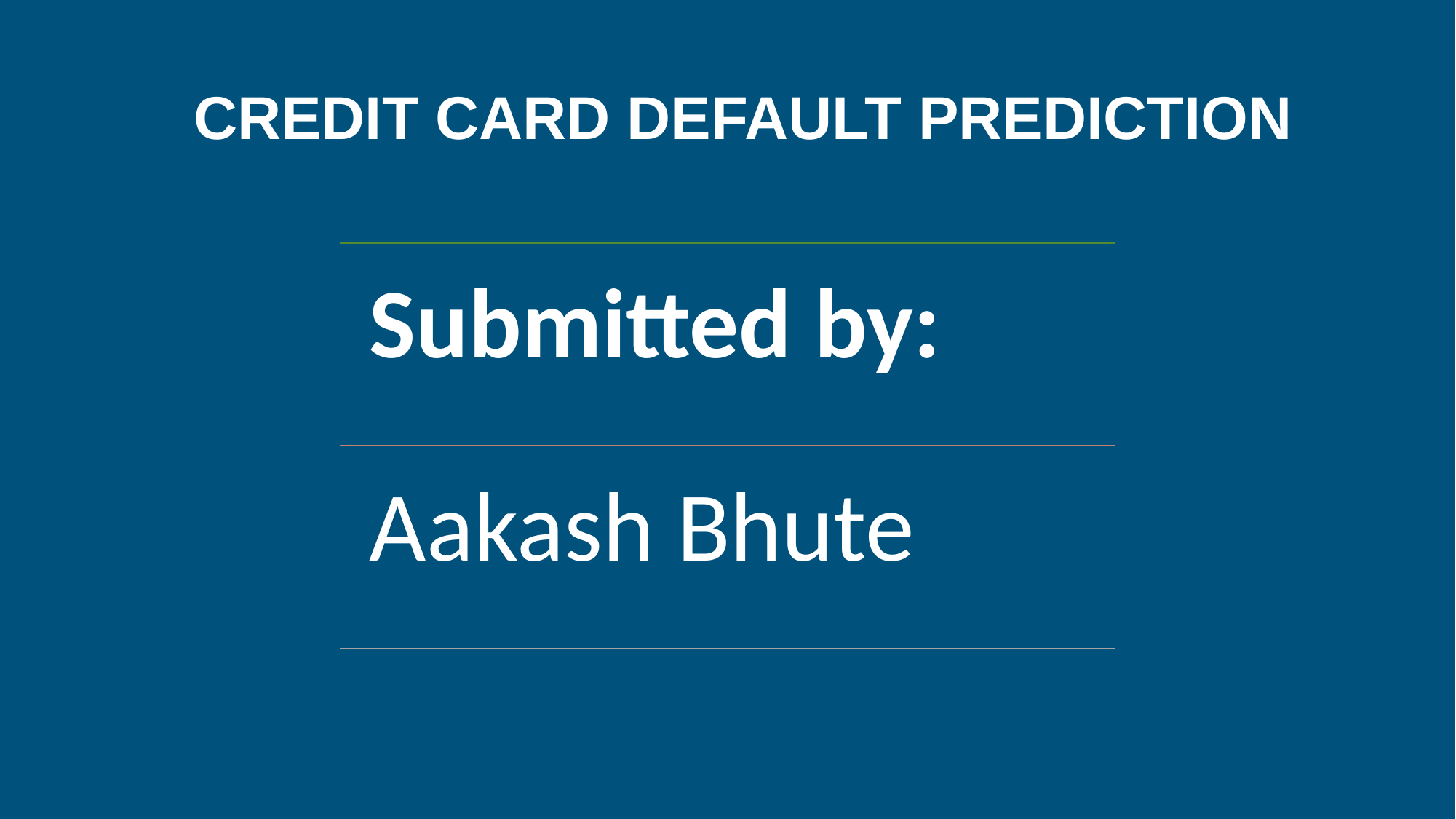

# CREDIT CARD DEFAULT PREDICTION

Submitted by:

Aakash Bhute